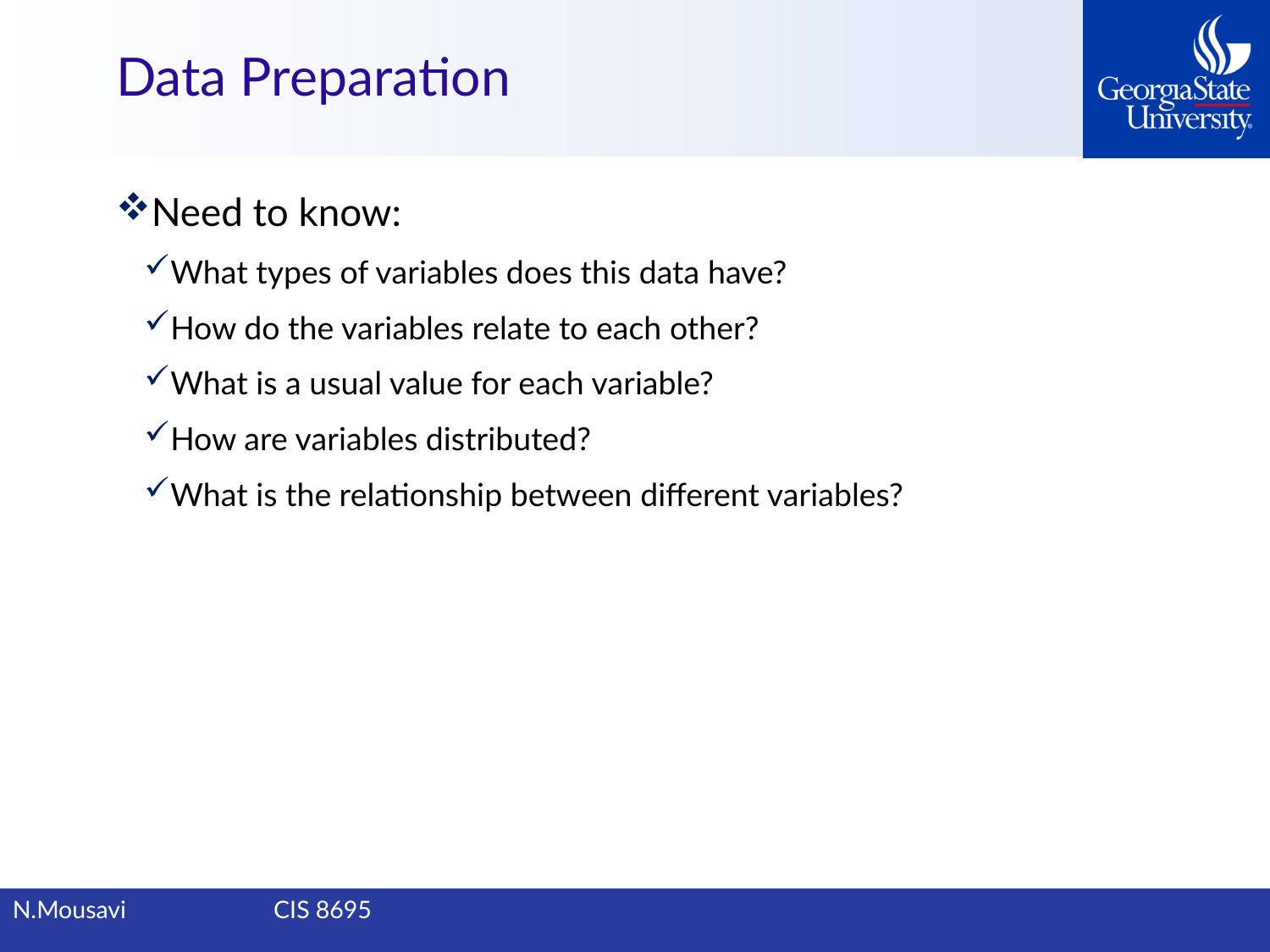

# Data Preparation
Need to know:
What types of variables does this data have?
How do the variables relate to each other?
What is a usual value for each variable?
How are variables distributed?
What is the relationship between different variables?